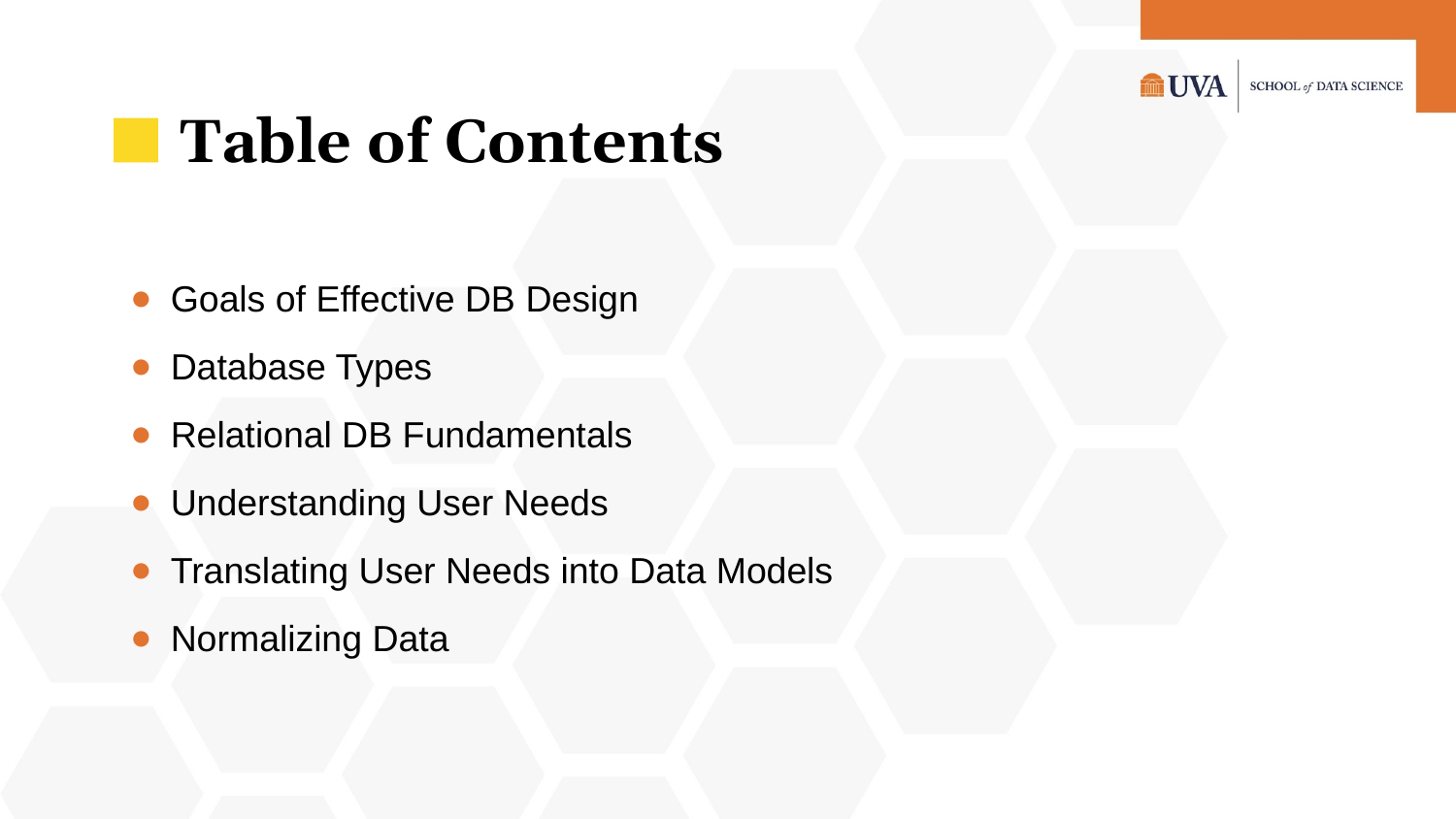

Table of Contents

Goals of Effective DB Design
Database Types
Relational DB Fundamentals
Understanding User Needs
Translating User Needs into Data Models
Normalizing Data